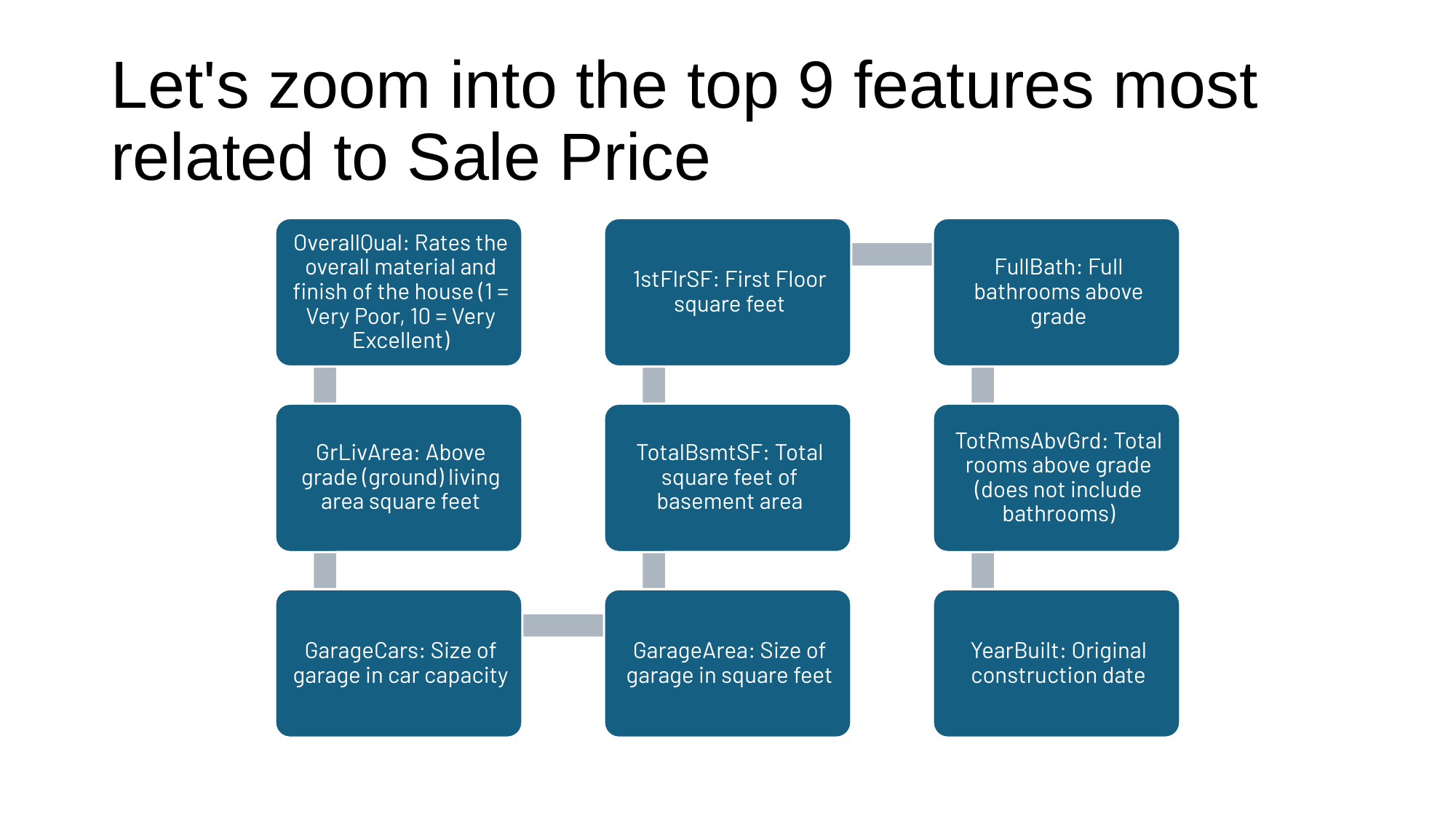

# Let's zoom into the top 9 features most related to Sale Price
OverallQual: Rates the overall material and finish of the house (1 = Very Poor, 10 = Very Excellent)
GrLivArea: Above grade (ground) living area square feet
GarageCars: Size of garage in car capacity
GarageArea: Size of garage in square feet
TotalBsmtSF: Total square feet of basement area
1stFlrSF: First Floor square feet
FullBath: Full bathrooms above grade
TotRmsAbvGrd: Total rooms above grade (does not include bathrooms)
YearBuilt: Original construction date